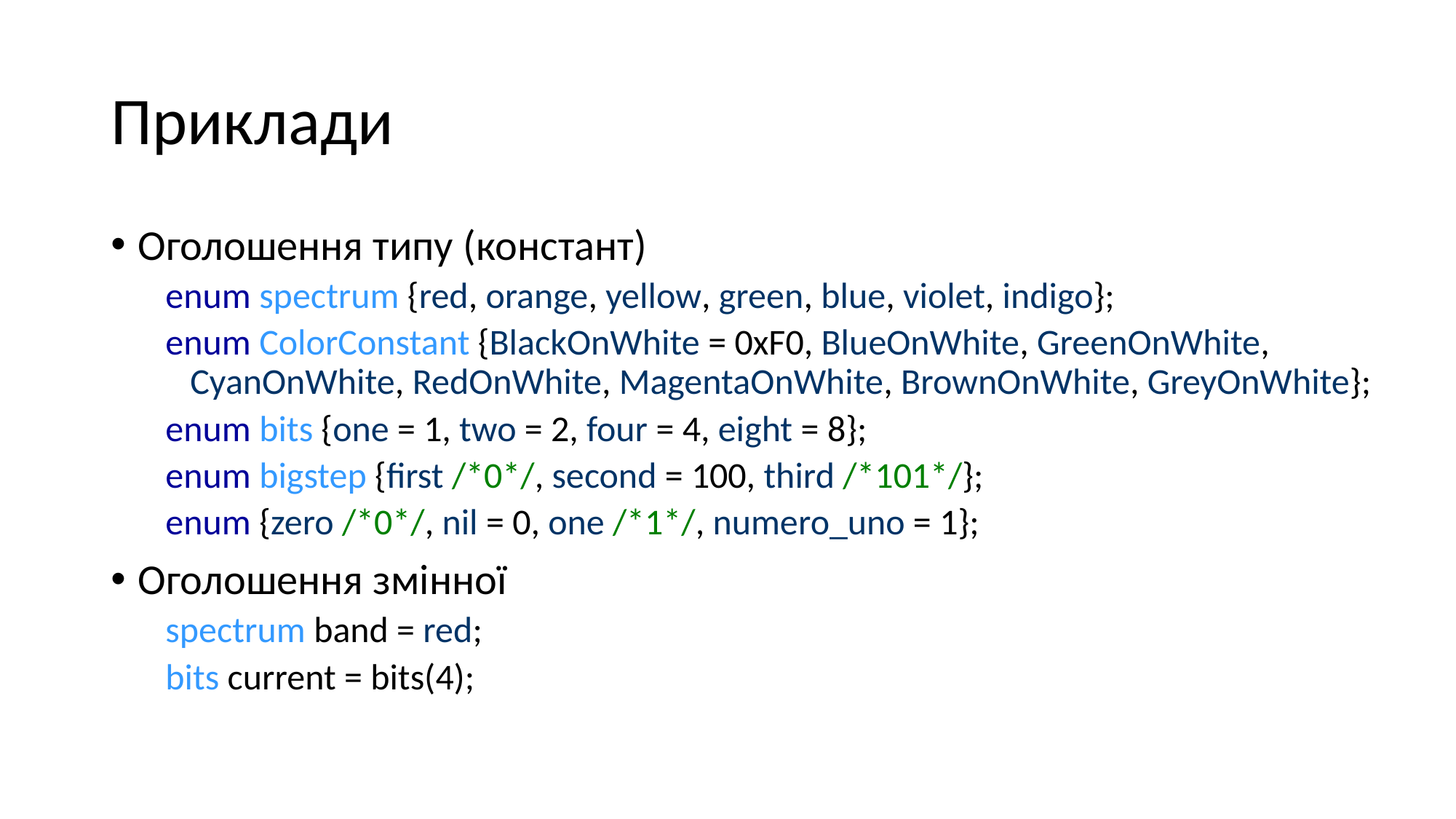

# Приклади
Оголошення типу (констант)
enum spectrum {red, orange, yellow, green, blue, violet, indigo};
enum ColorConstant {BlackOnWhite = 0xF0, BlueOnWhite, GreenOnWhite,
   CyanOnWhite, RedOnWhite, MagentaOnWhite, BrownOnWhite, GreyOnWhite};
enum bits {one = 1, two = 2, four = 4, eight = 8};
enum bigstep {first /*0*/, second = 100, third /*101*/};
enum {zero /*0*/, nil = 0, one /*1*/, numero_uno = 1};
Оголошення змінної
spectrum band = red;
bits current = bits(4);